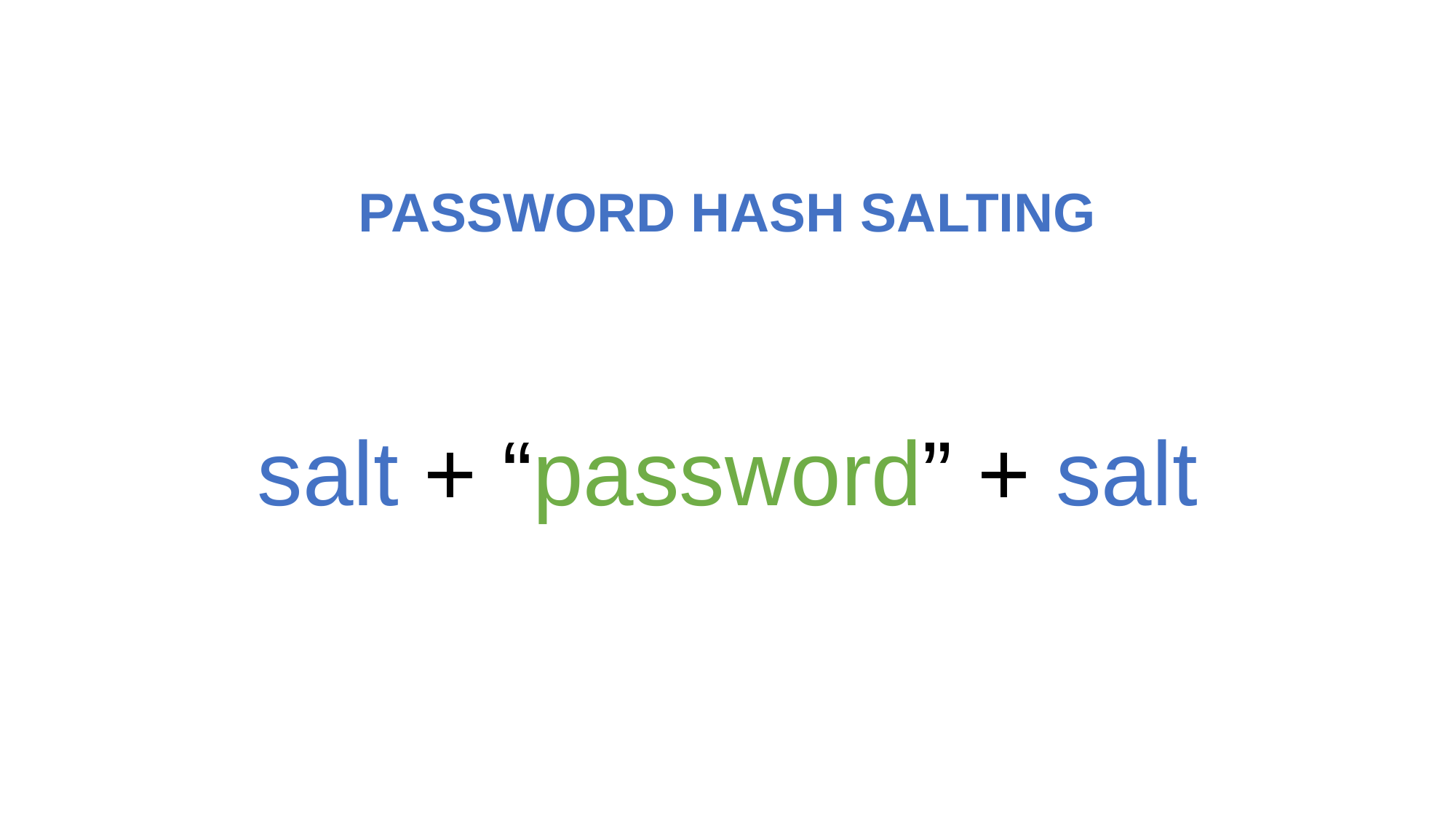

PASSWORD HASH SALTING
salt + “password” + salt